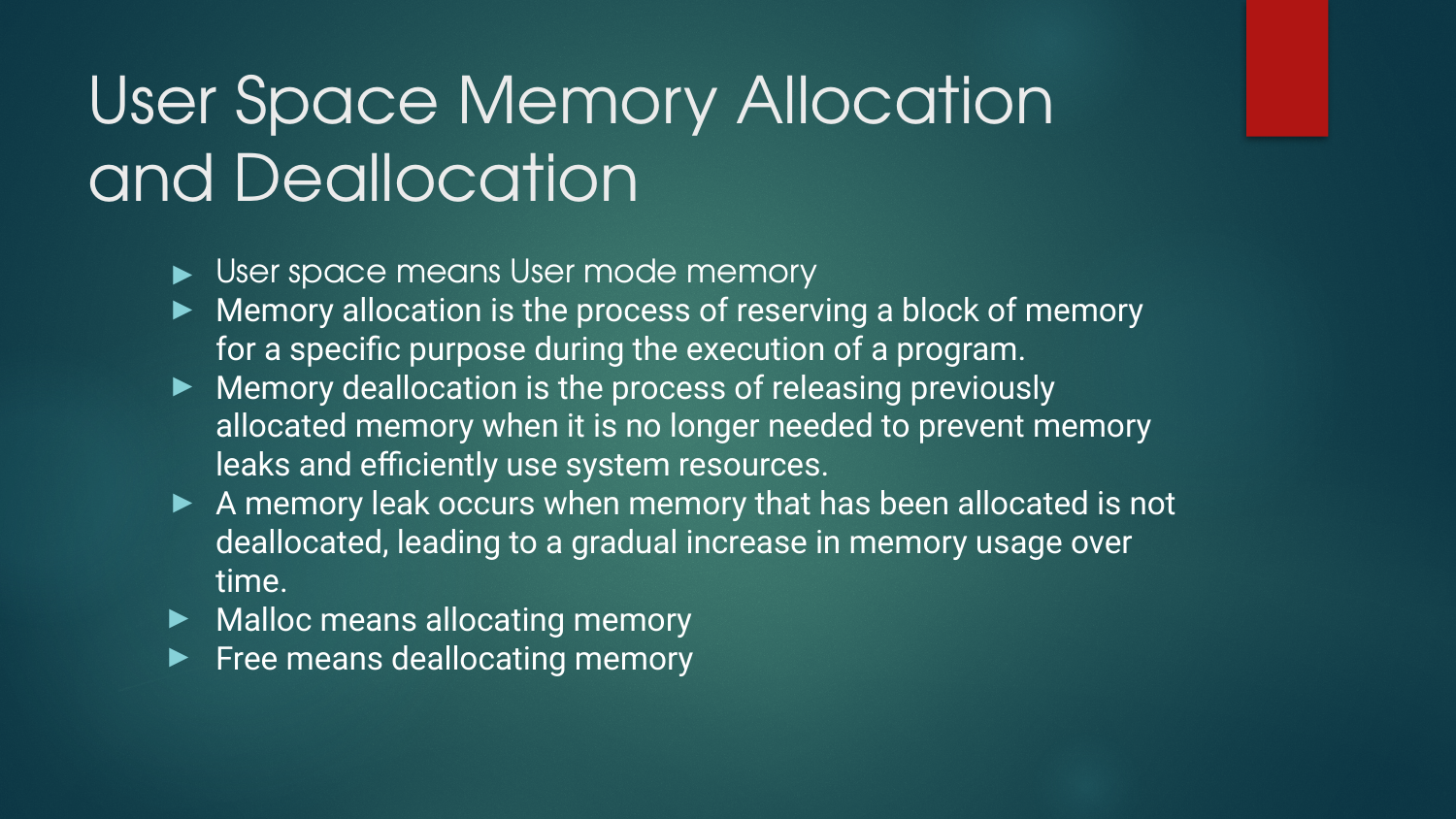

# User Space Memory Allocation and Deallocation
User space means User mode memory
Memory allocation is the process of reserving a block of memory for a specific purpose during the execution of a program.
Memory deallocation is the process of releasing previously allocated memory when it is no longer needed to prevent memory leaks and efficiently use system resources.
A memory leak occurs when memory that has been allocated is not deallocated, leading to a gradual increase in memory usage over time.
Malloc means allocating memory
Free means deallocating memory